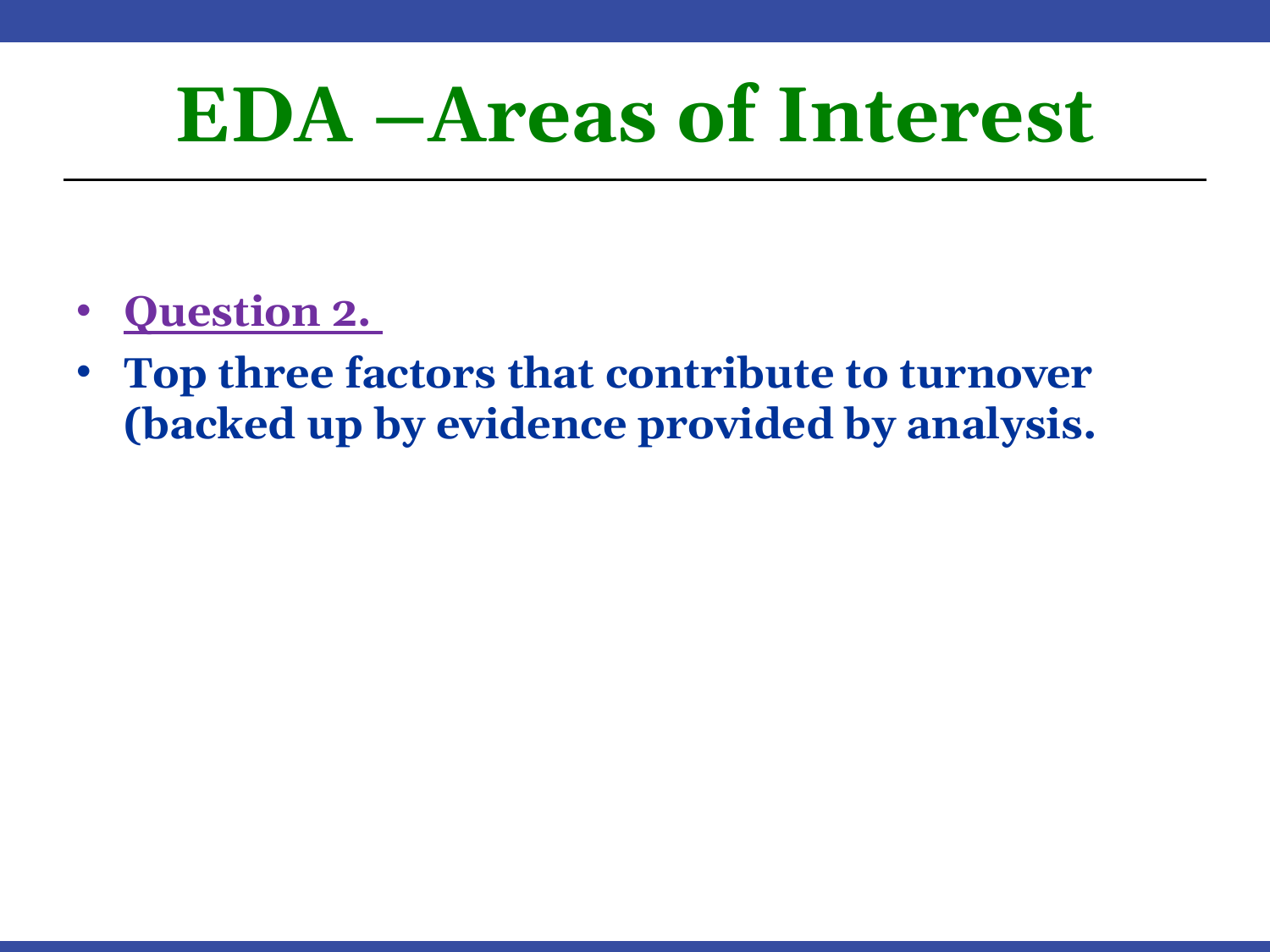

# EDA –Areas of Interest
Question 2.
Top three factors that contribute to turnover (backed up by evidence provided by analysis.